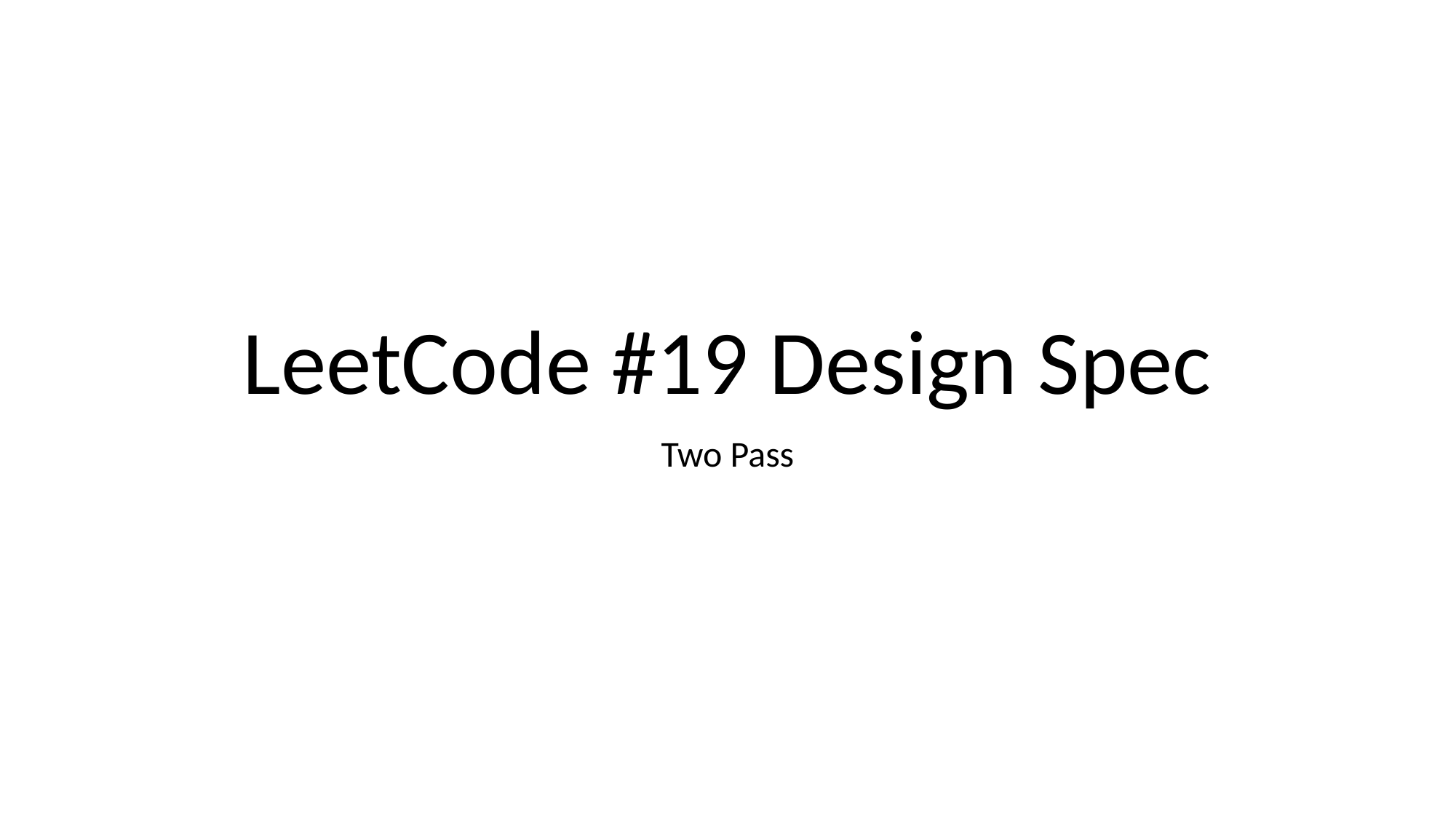

# LeetCode #19 Design Spec
Two Pass